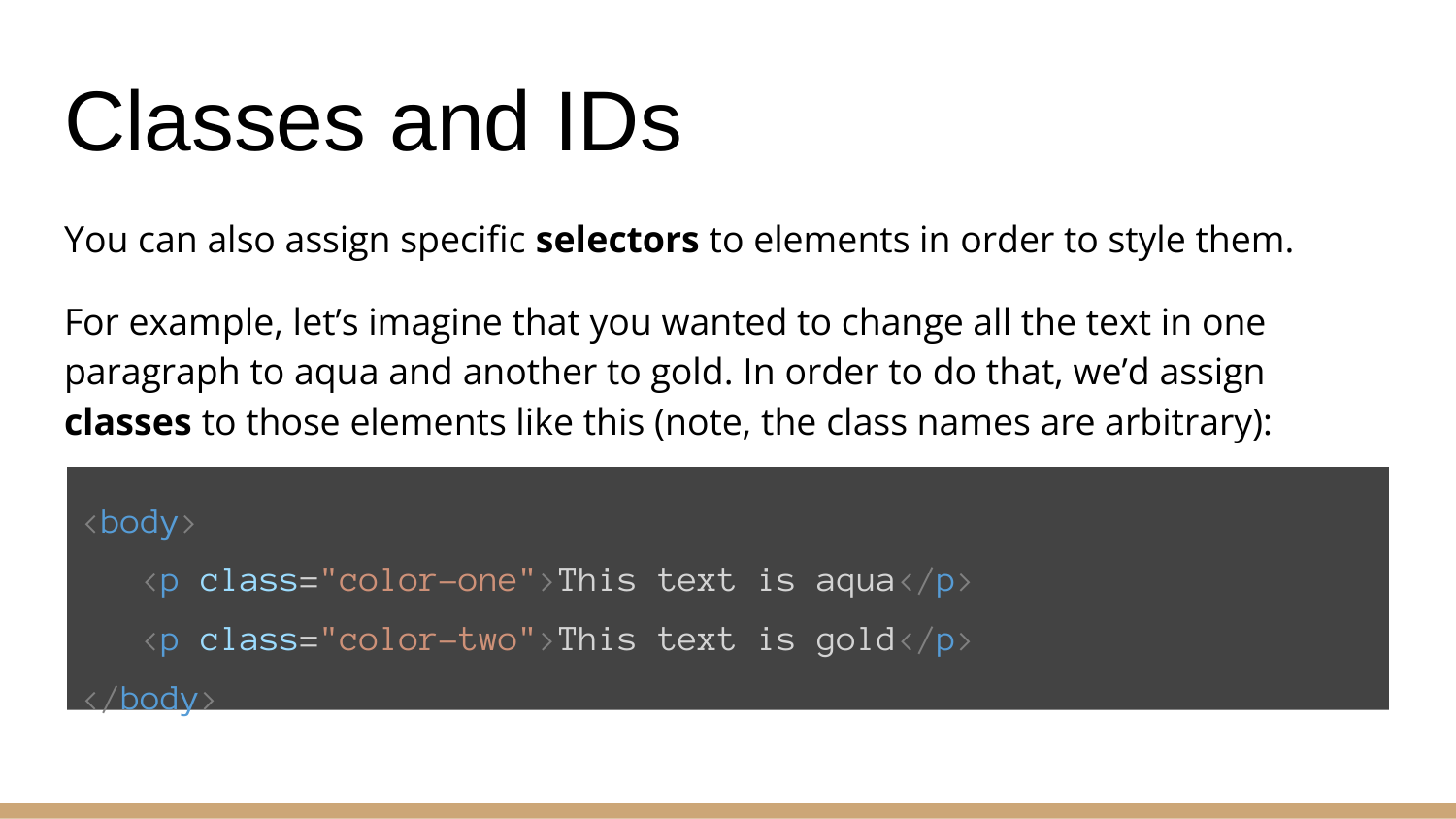

# Classes and IDs
You can also assign specific selectors to elements in order to style them.
For example, let’s imagine that you wanted to change all the text in one paragraph to aqua and another to gold. In order to do that, we’d assign classes to those elements like this (note, the class names are arbitrary):

<body>
   <p class="color-one">This text is aqua</p>
   <p class="color-two">This text is gold</p>
</body>